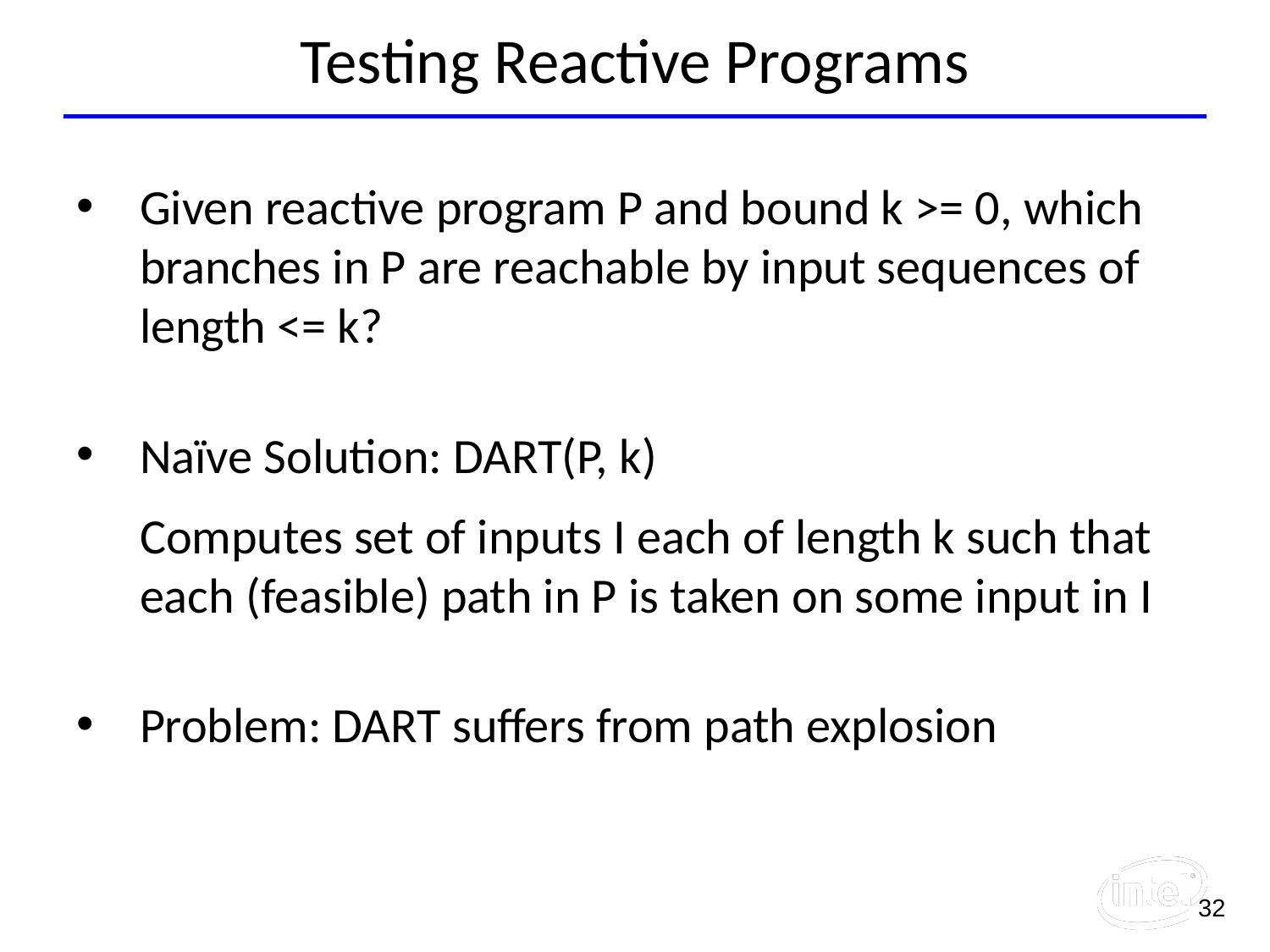

# Testing Reactive Programs
Given reactive program P and bound k >= 0, which branches in P are reachable by input sequences of length <= k?

Naïve Solution: DART(P, k)
Computes set of inputs I each of length k such that each (feasible) path in P is taken on some input in I

Problem: DART suffers from path explosion